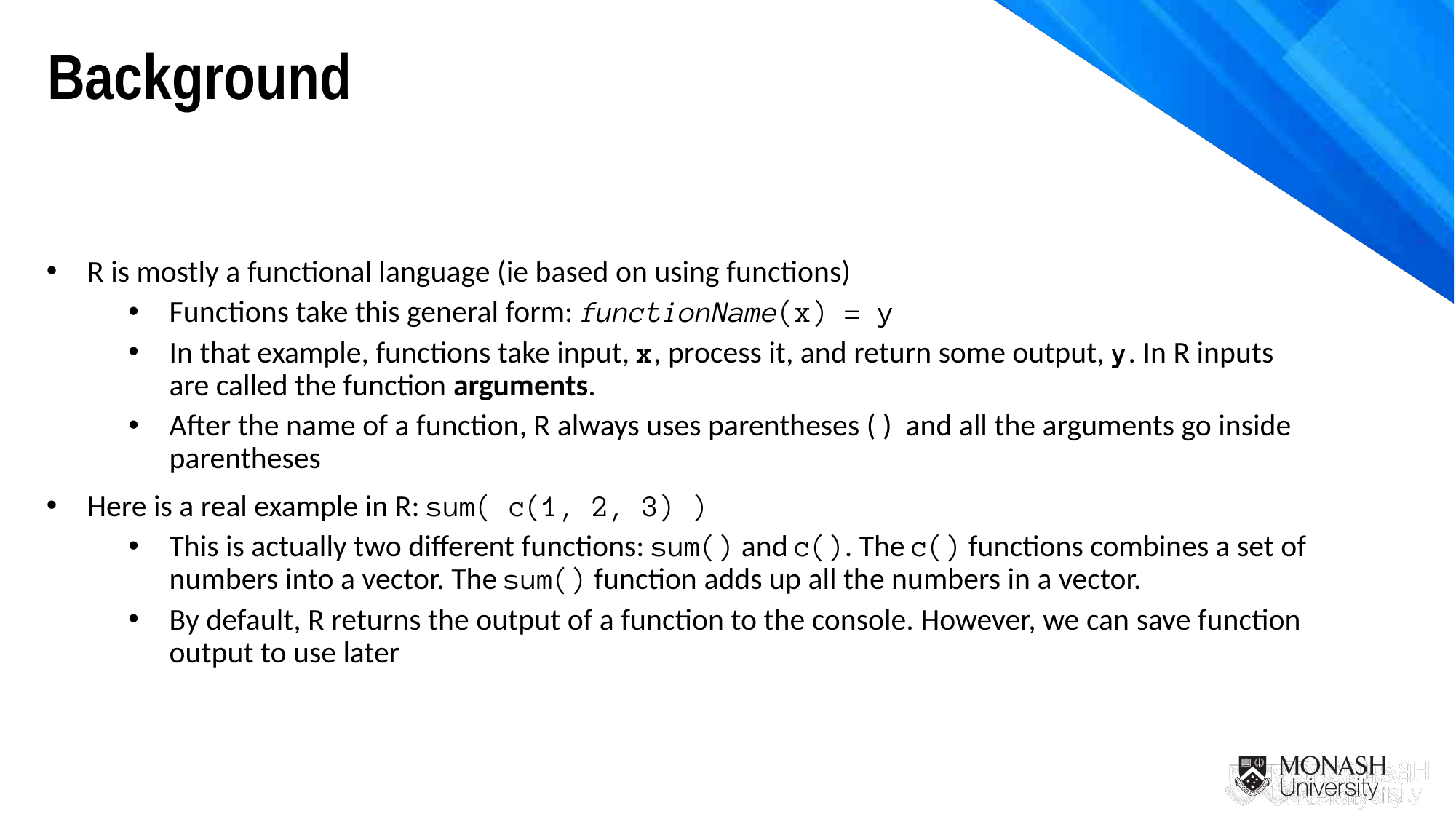

Background

R is mostly a functional language (ie based on using functions)
Functions take this general form: functionName(x) = y
In that example, functions take input, x, process it, and return some output, y. In R inputs are called the function arguments.
After the name of a function, R always uses parentheses ( )  and all the arguments go inside parentheses
Here is a real example in R: sum( c(1, 2, 3) )
This is actually two different functions: sum() and c(). The c() functions combines a set of numbers into a vector. The sum() function adds up all the numbers in a vector.
By default, R returns the output of a function to the console. However, we can save function output to use later